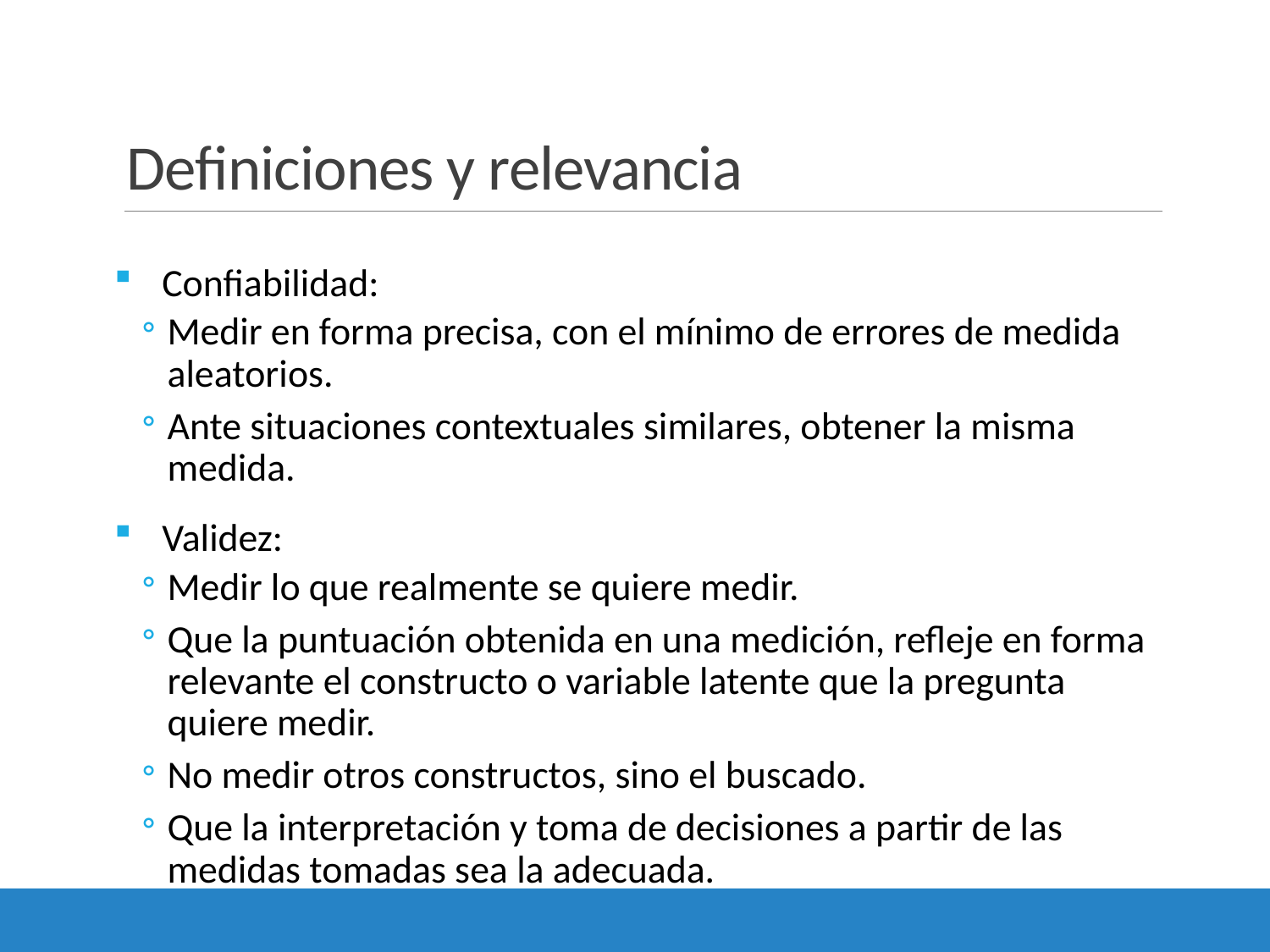

# Definiciones y relevancia
Confiabilidad:
Medir en forma precisa, con el mínimo de errores de medida aleatorios.
Ante situaciones contextuales similares, obtener la misma medida.
Validez:
Medir lo que realmente se quiere medir.
Que la puntuación obtenida en una medición, refleje en forma relevante el constructo o variable latente que la pregunta quiere medir.
No medir otros constructos, sino el buscado.
Que la interpretación y toma de decisiones a partir de las medidas tomadas sea la adecuada.